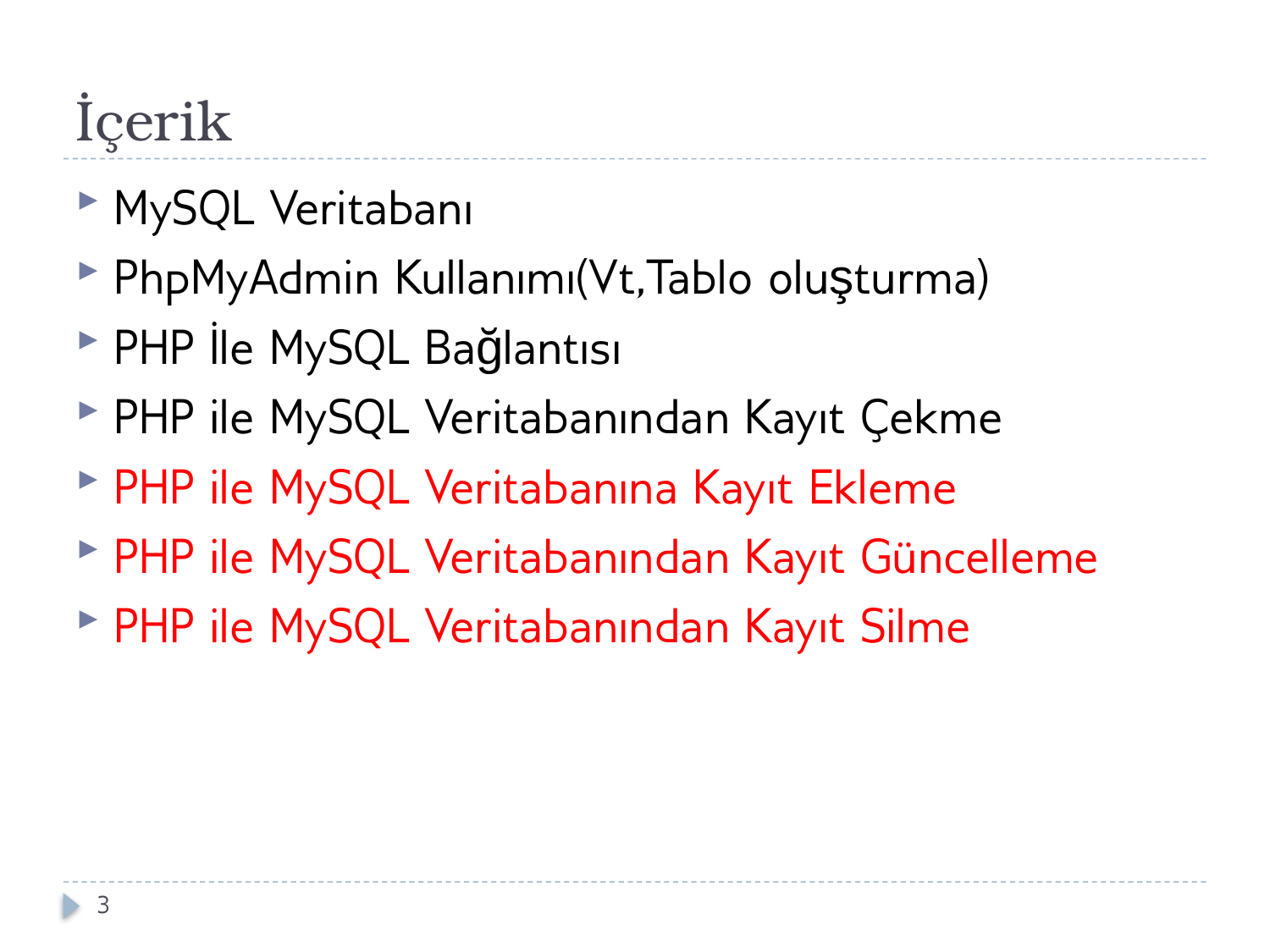

# İçerik
MySQL Veritabanı
PhpMyAdmin Kullanımı(Vt,Tablo oluşturma)
PHP İle MySQL Bağlantısı
PHP ile MySQL Veritabanından Kayıt Çekme
PHP ile MySQL Veritabanına Kayıt Ekleme
PHP ile MySQL Veritabanından Kayıt Güncelleme
PHP ile MySQL Veritabanından Kayıt Silme

3